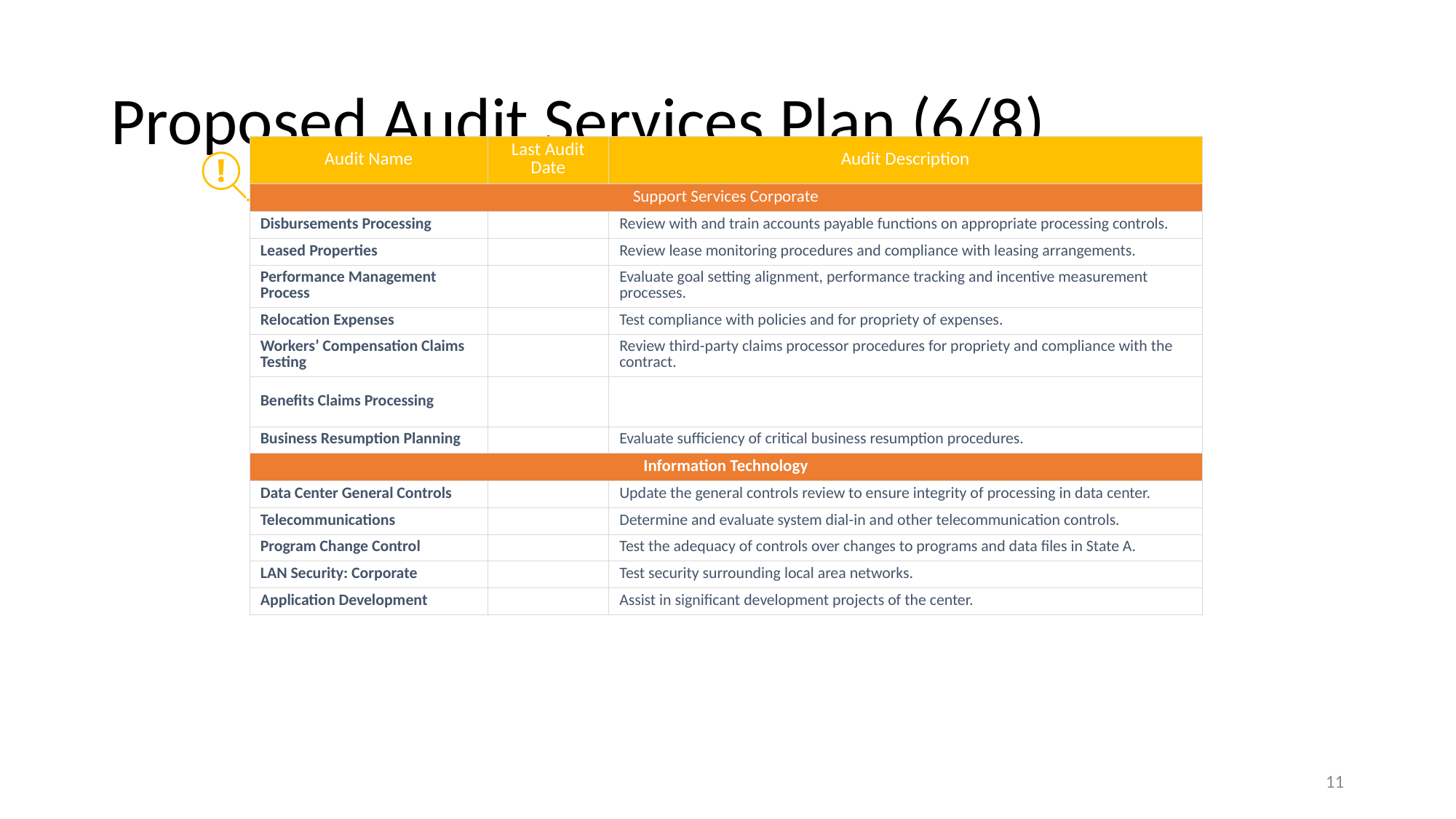

# Proposed Audit Services Plan (6/8)
| Audit Name | Last Audit Date | Audit Description |
| --- | --- | --- |
| Support Services Corporate |  |  |
| Disbursements Processing |  | Review with and train accounts payable functions on appropriate processing controls. |
| Leased Properties |  | Review lease monitoring procedures and compliance with leasing arrangements. |
| Performance Management Process |  | Evaluate goal setting alignment, performance tracking and incentive measurement processes. |
| Relocation Expenses |  | Test compliance with policies and for propriety of expenses. |
| Workers’ Compensation Claims Testing |  | Review third-party claims processor procedures for propriety and compliance with the contract. |
| Benefits Claims Processing |  |  |
| Business Resumption Planning |  | Evaluate sufficiency of critical business resumption procedures. |
| Information Technology |  |  |
| Data Center General Controls |  | Update the general controls review to ensure integrity of processing in data center. |
| Telecommunications |  | Determine and evaluate system dial-in and other telecommunication controls. |
| Program Change Control |  | Test the adequacy of controls over changes to programs and data files in State A. |
| LAN Security: Corporate |  | Test security surrounding local area networks. |
| Application Development |  | Assist in significant development projects of the center. |

11